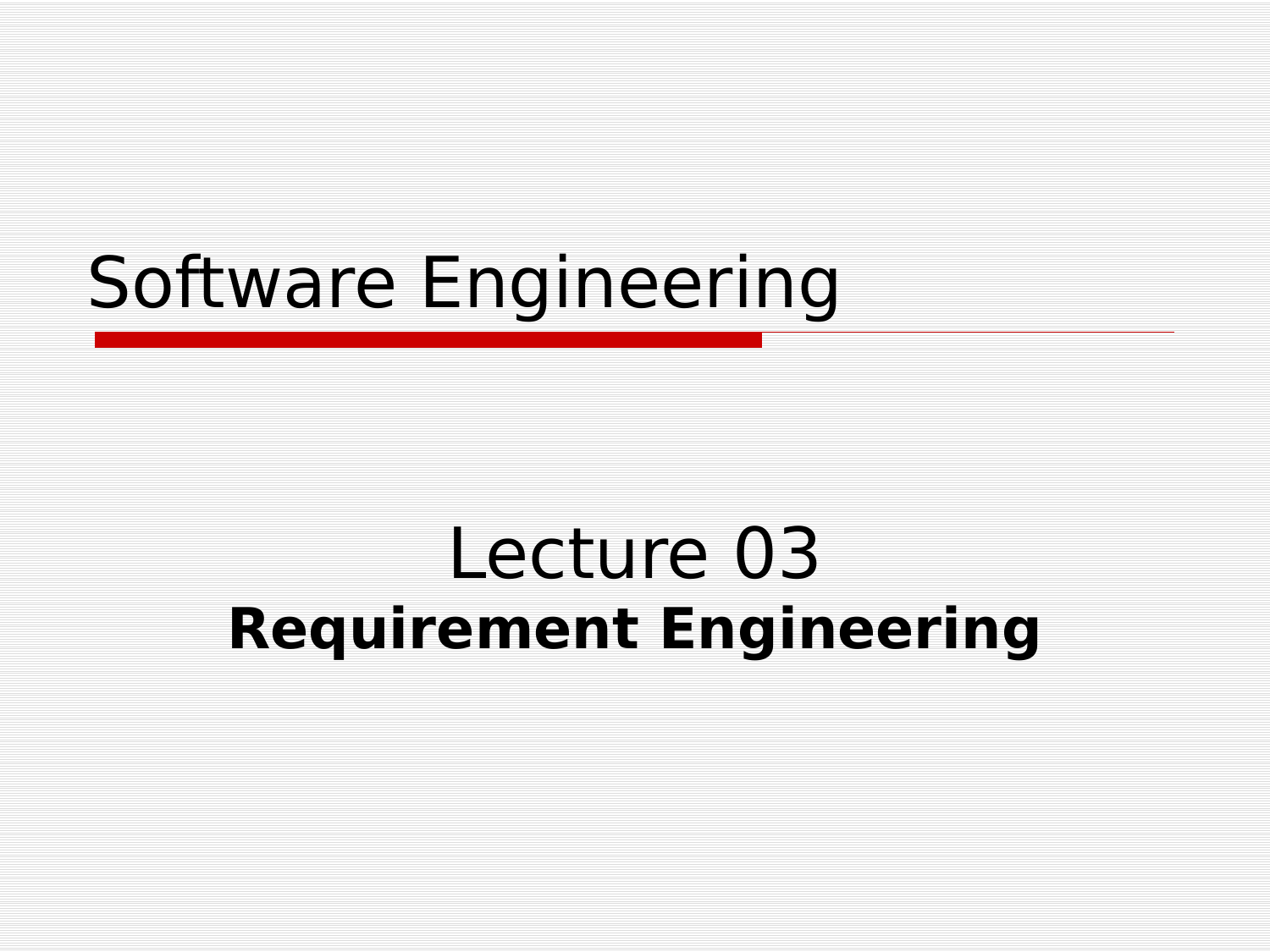

# Software Engineering
Lecture 03
Requirement Engineering